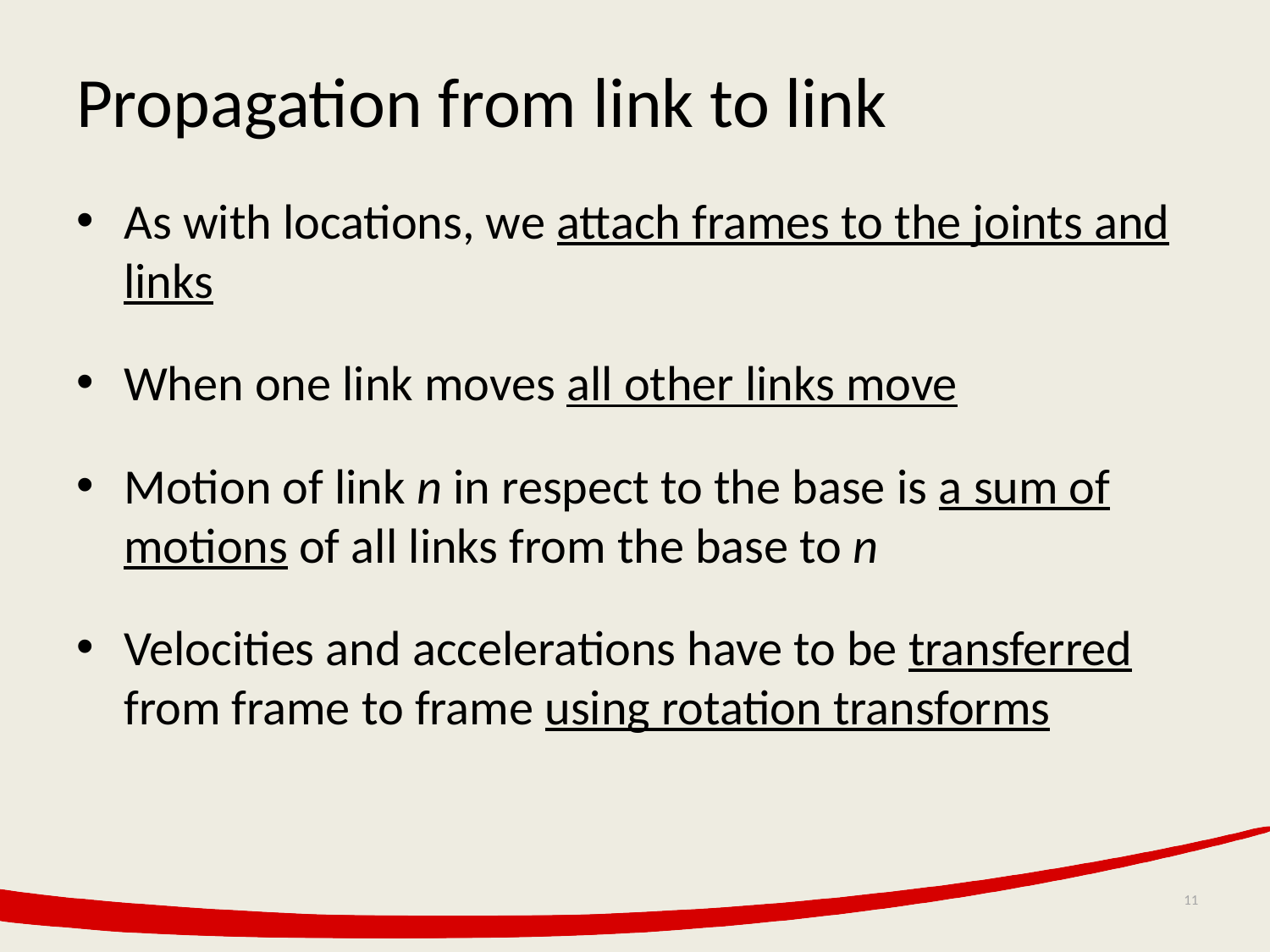

# Propagation from link to link
As with locations, we attach frames to the joints and links
When one link moves all other links move
Motion of link n in respect to the base is a sum of motions of all links from the base to n
Velocities and accelerations have to be transferred from frame to frame using rotation transforms